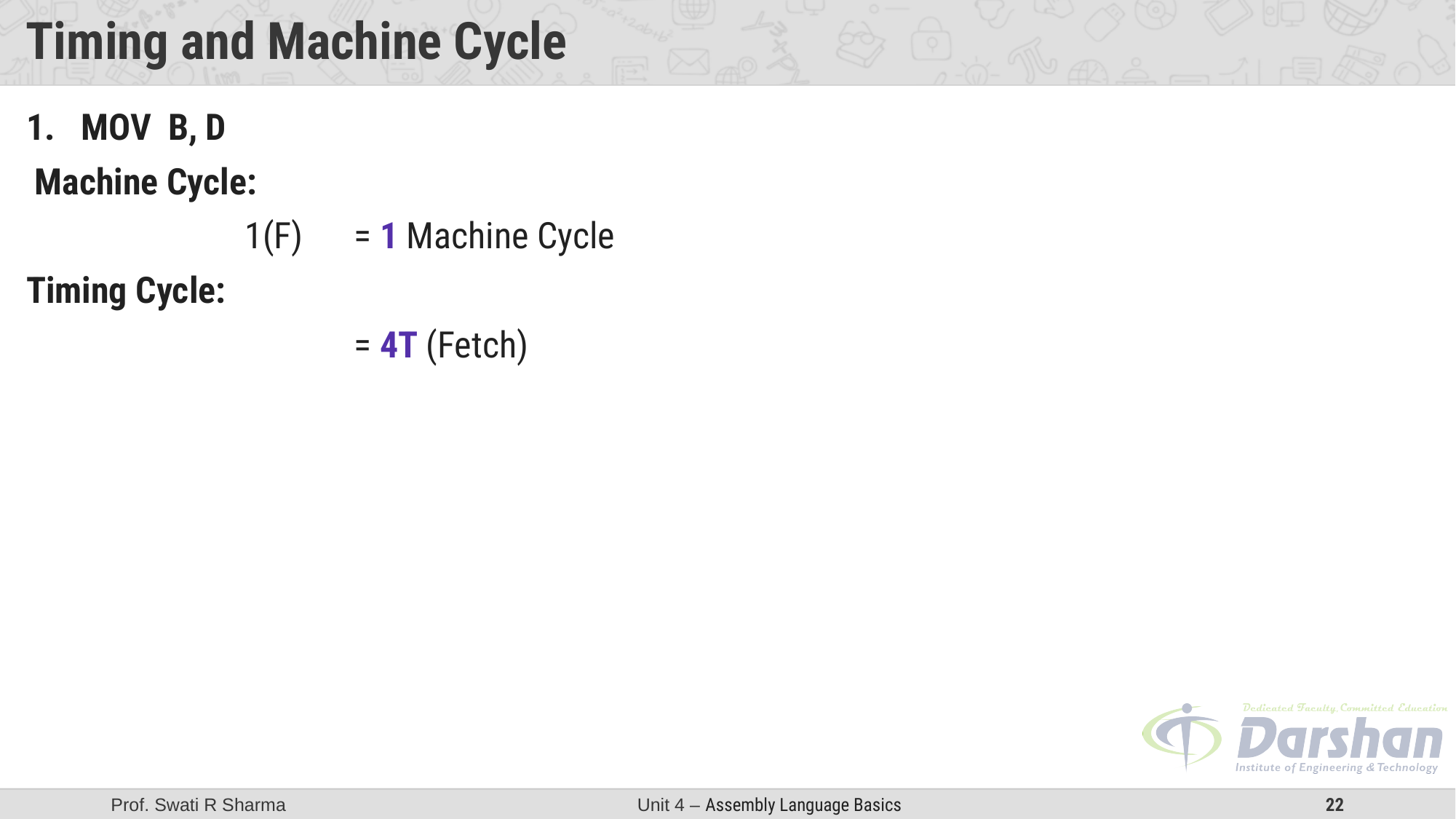

# Timing and Machine Cycle
MOV  B, D
 Machine Cycle:
		1(F)	= 1 Machine Cycle
Timing Cycle:
			= 4T (Fetch)